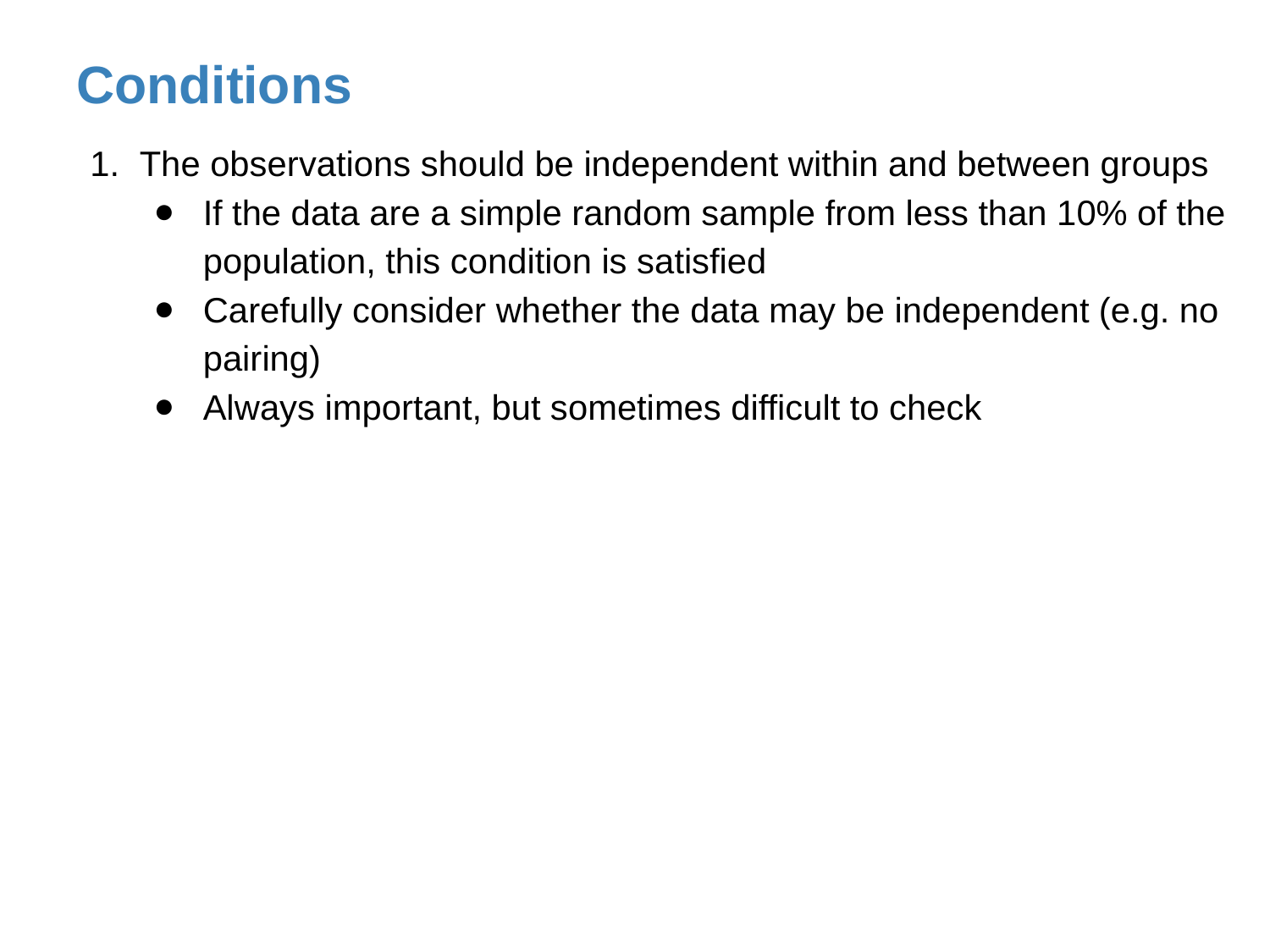

Conditions
The observations should be independent within and between groups
If the data are a simple random sample from less than 10% of the population, this condition is satisfied
Carefully consider whether the data may be independent (e.g. no pairing)
Always important, but sometimes difficult to check